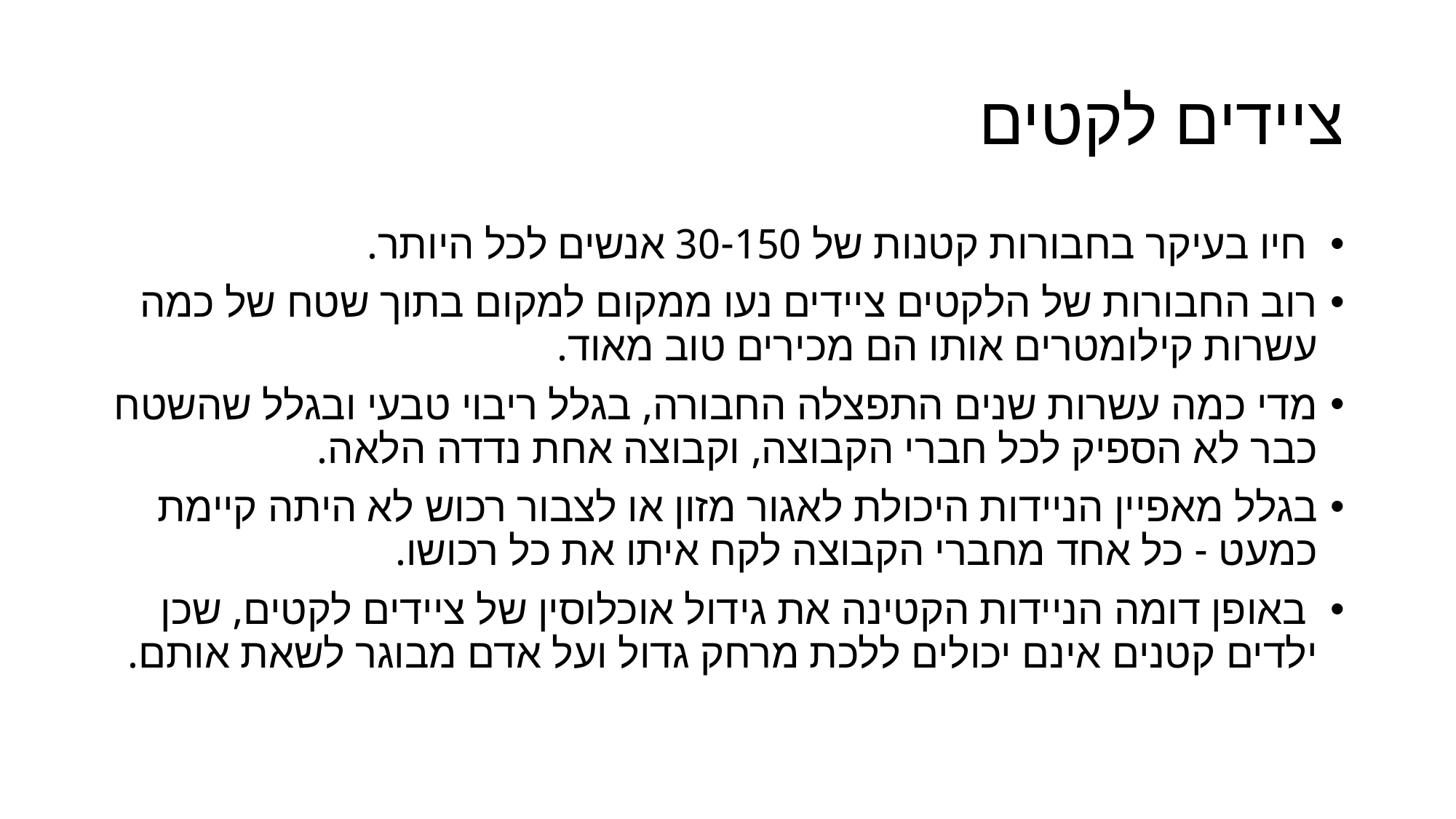

# ציידים לקטים
 חיו בעיקר בחבורות קטנות של 30-150 אנשים לכל היותר.
רוב החבורות של הלקטים ציידים נעו ממקום למקום בתוך שטח של כמה עשרות קילומטרים אותו הם מכירים טוב מאוד.
מדי כמה עשרות שנים התפצלה החבורה, בגלל ריבוי טבעי ובגלל שהשטח כבר לא הספיק לכל חברי הקבוצה, וקבוצה אחת נדדה הלאה.
בגלל מאפיין הניידות היכולת לאגור מזון או לצבור רכוש לא היתה קיימת כמעט - כל אחד מחברי הקבוצה לקח איתו את כל רכושו.
 באופן דומה הניידות הקטינה את גידול אוכלוסין של ציידים לקטים, שכן ילדים קטנים אינם יכולים ללכת מרחק גדול ועל אדם מבוגר לשאת אותם.